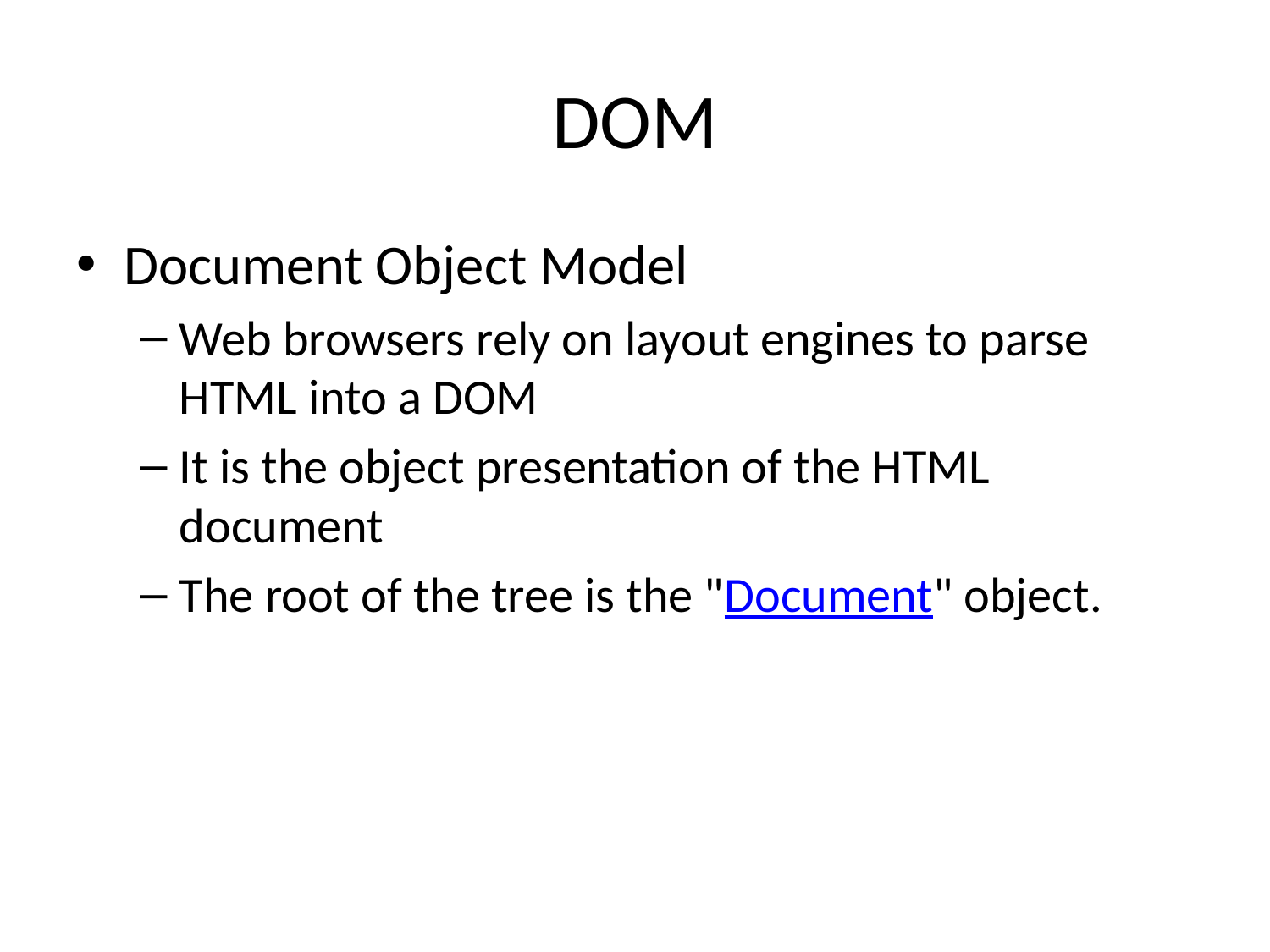

# DOM
Document Object Model
Web browsers rely on layout engines to parse HTML into a DOM
It is the object presentation of the HTML document
The root of the tree is the "Document" object.